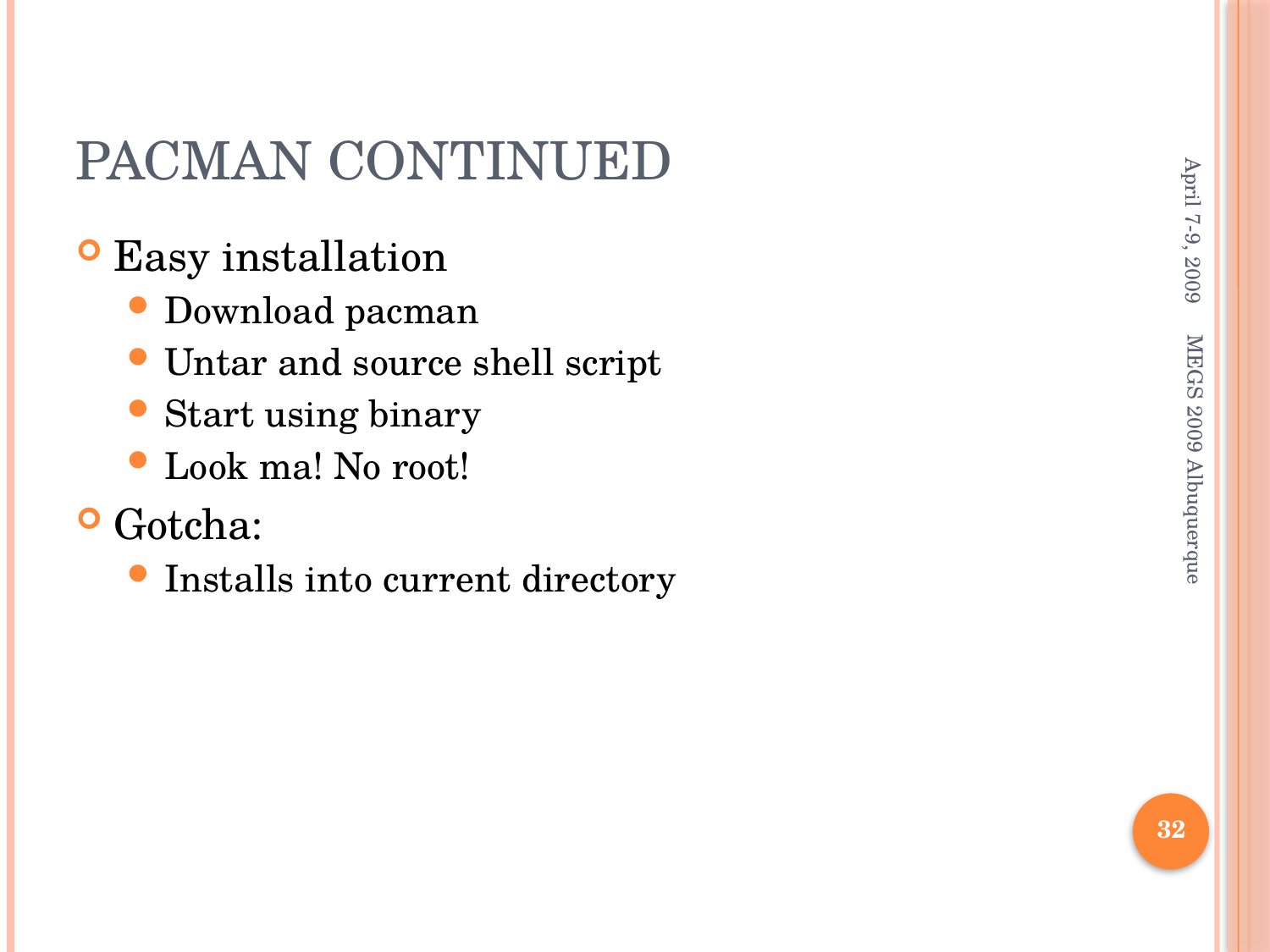

# Pacman continued
April 7-9, 2009
Easy installation
Download pacman
Untar and source shell script
Start using binary
Look ma! No root!
Gotcha:
Installs into current directory
MEGS 2009 Albuquerque
32